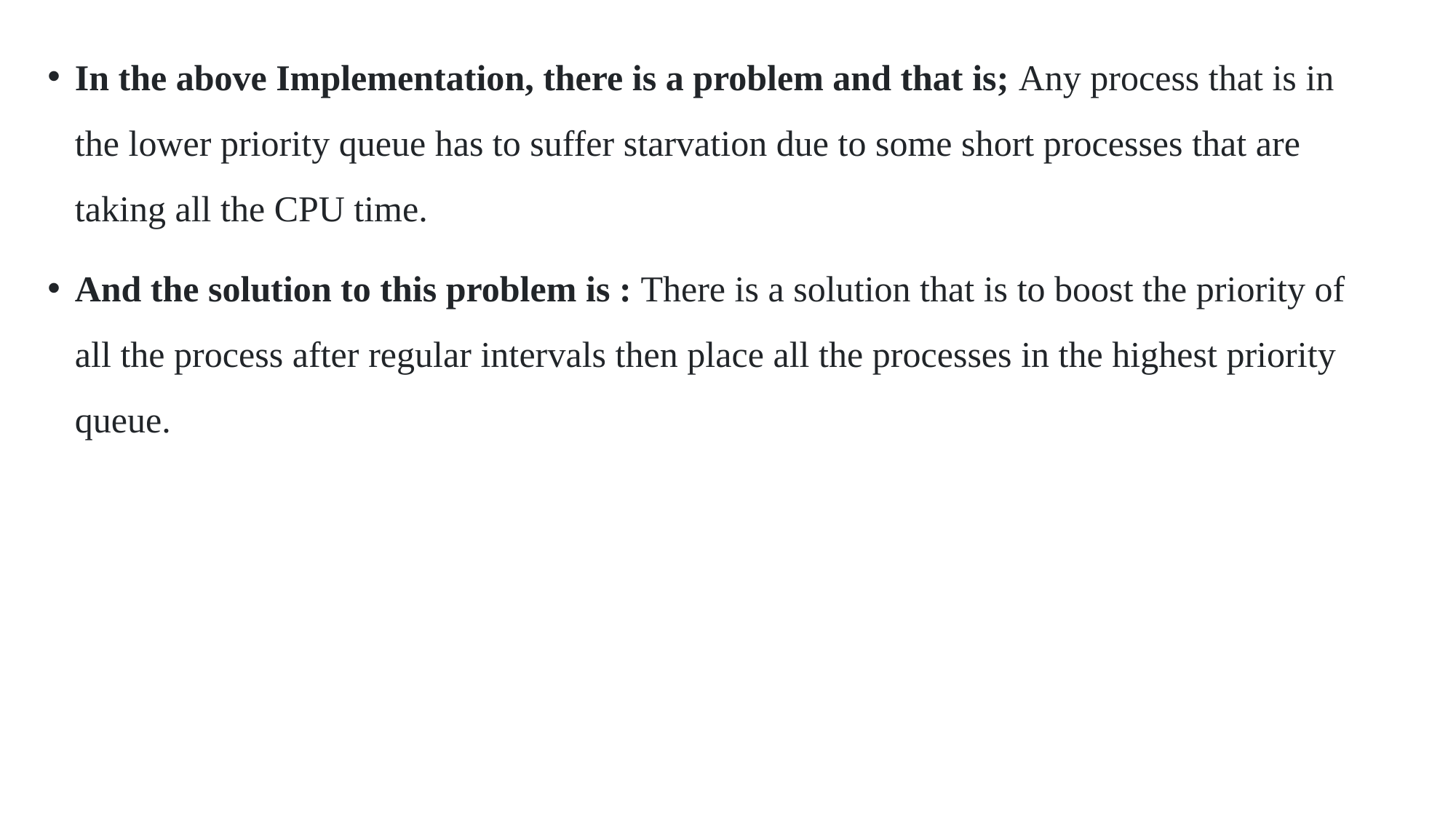

In the above Implementation, there is a problem and that is; Any process that is in the lower priority queue has to suffer starvation due to some short processes that are taking all the CPU time.
And the solution to this problem is : There is a solution that is to boost the priority of all the process after regular intervals then place all the processes in the highest priority queue.